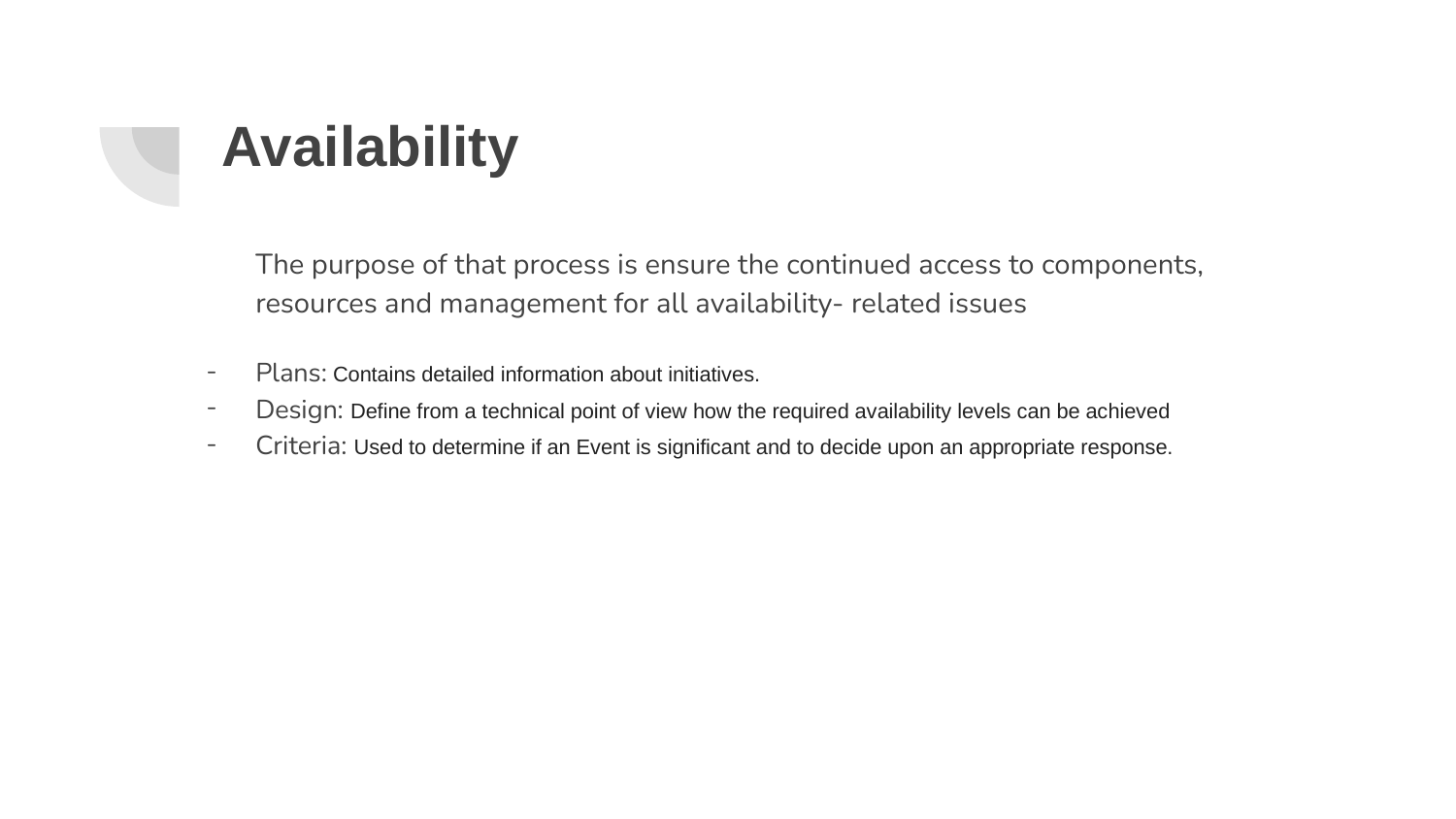

# Availability
The purpose of that process is ensure the continued access to components, resources and management for all availability- related issues
Plans: Contains detailed information about initiatives.
Design: Define from a technical point of view how the required availability levels can be achieved
Criteria: Used to determine if an Event is significant and to decide upon an appropriate response.